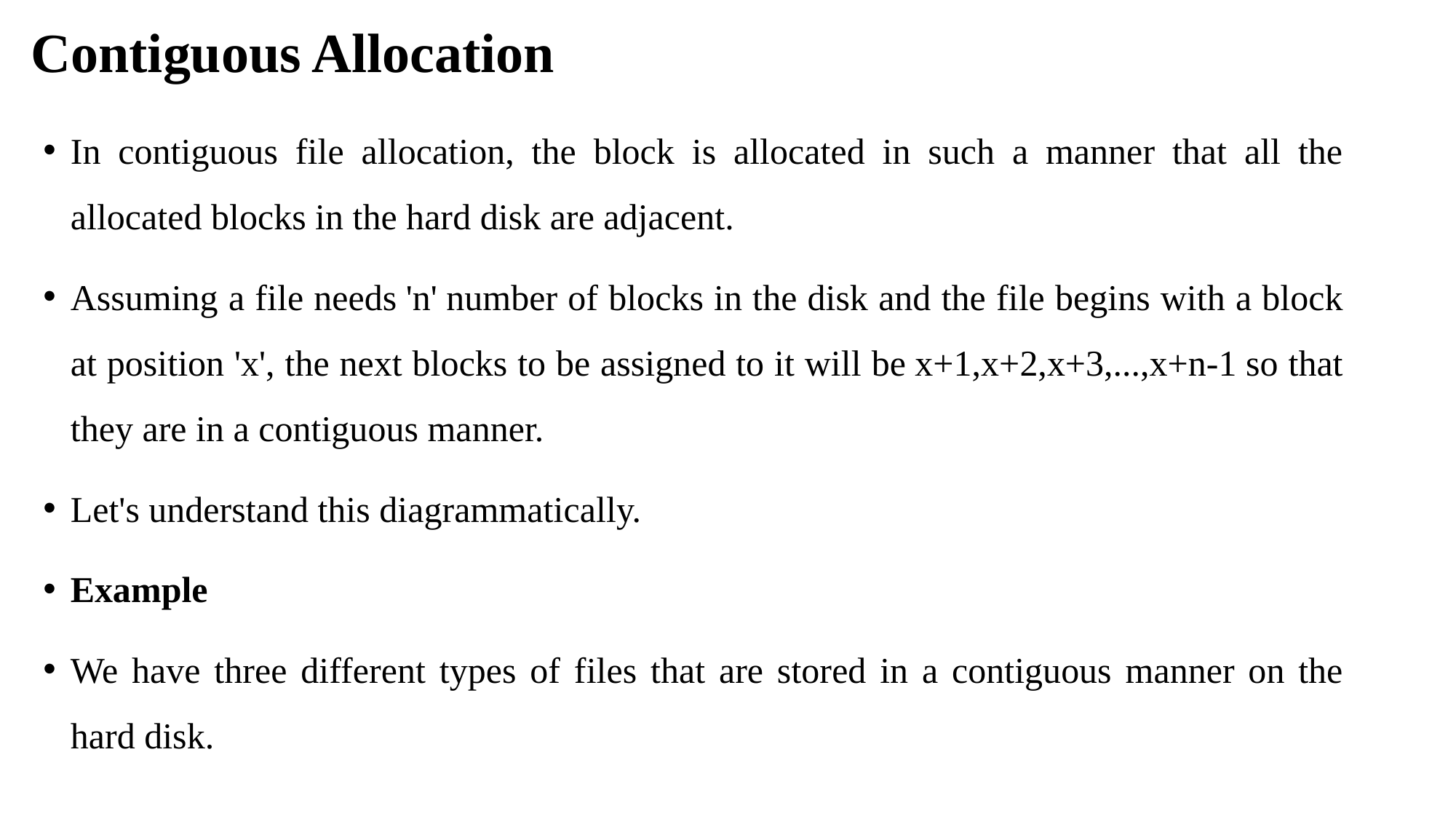

# Contiguous Allocation
In contiguous file allocation, the block is allocated in such a manner that all the allocated blocks in the hard disk are adjacent.
Assuming a file needs 'n' number of blocks in the disk and the file begins with a block at position 'x', the next blocks to be assigned to it will be x+1,x+2,x+3,...,x+n-1 so that they are in a contiguous manner.
Let's understand this diagrammatically.
Example
We have three different types of files that are stored in a contiguous manner on the hard disk.